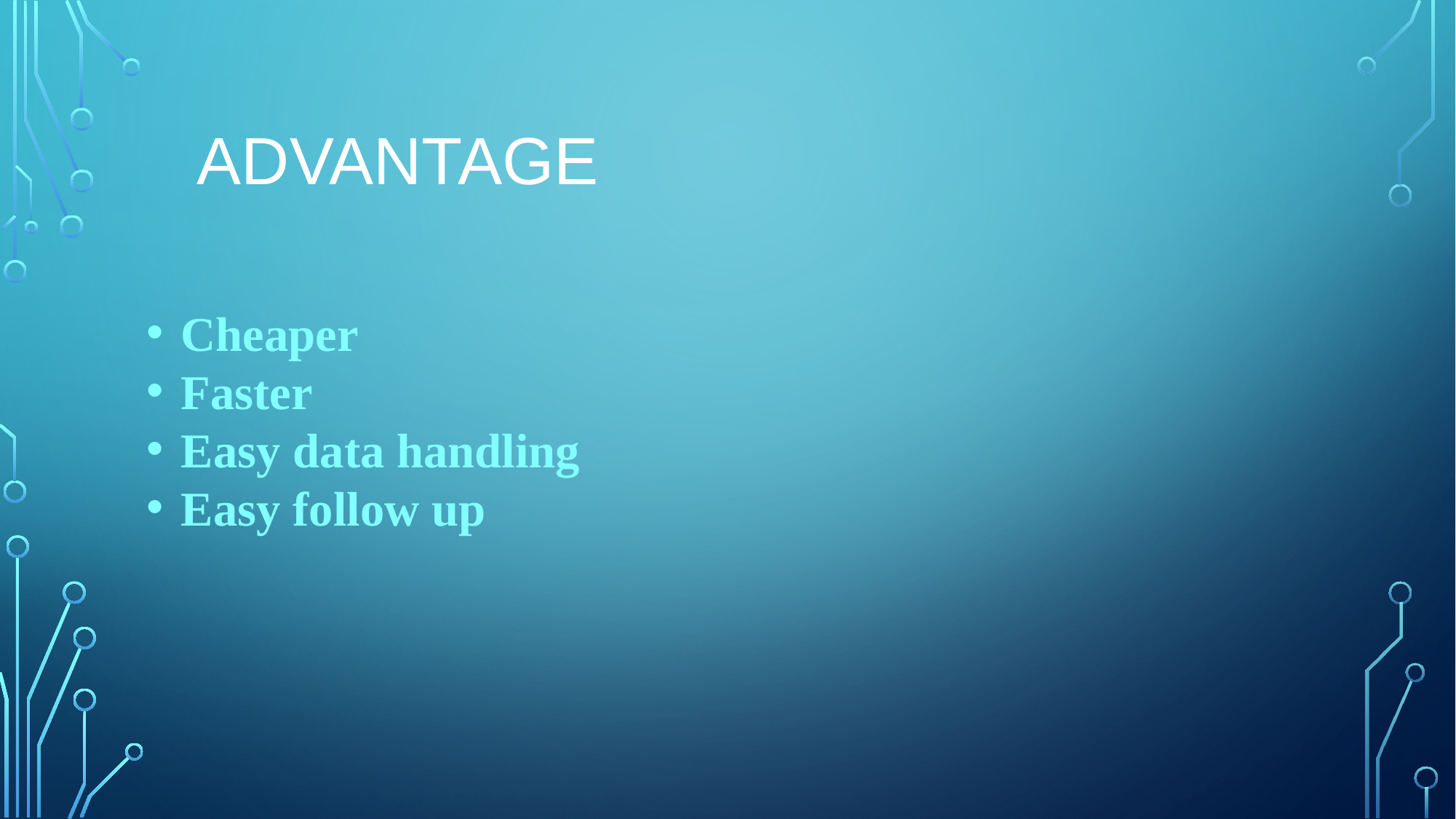

ADVANTAGE
Cheaper
Faster
Easy data handling
Easy follow up